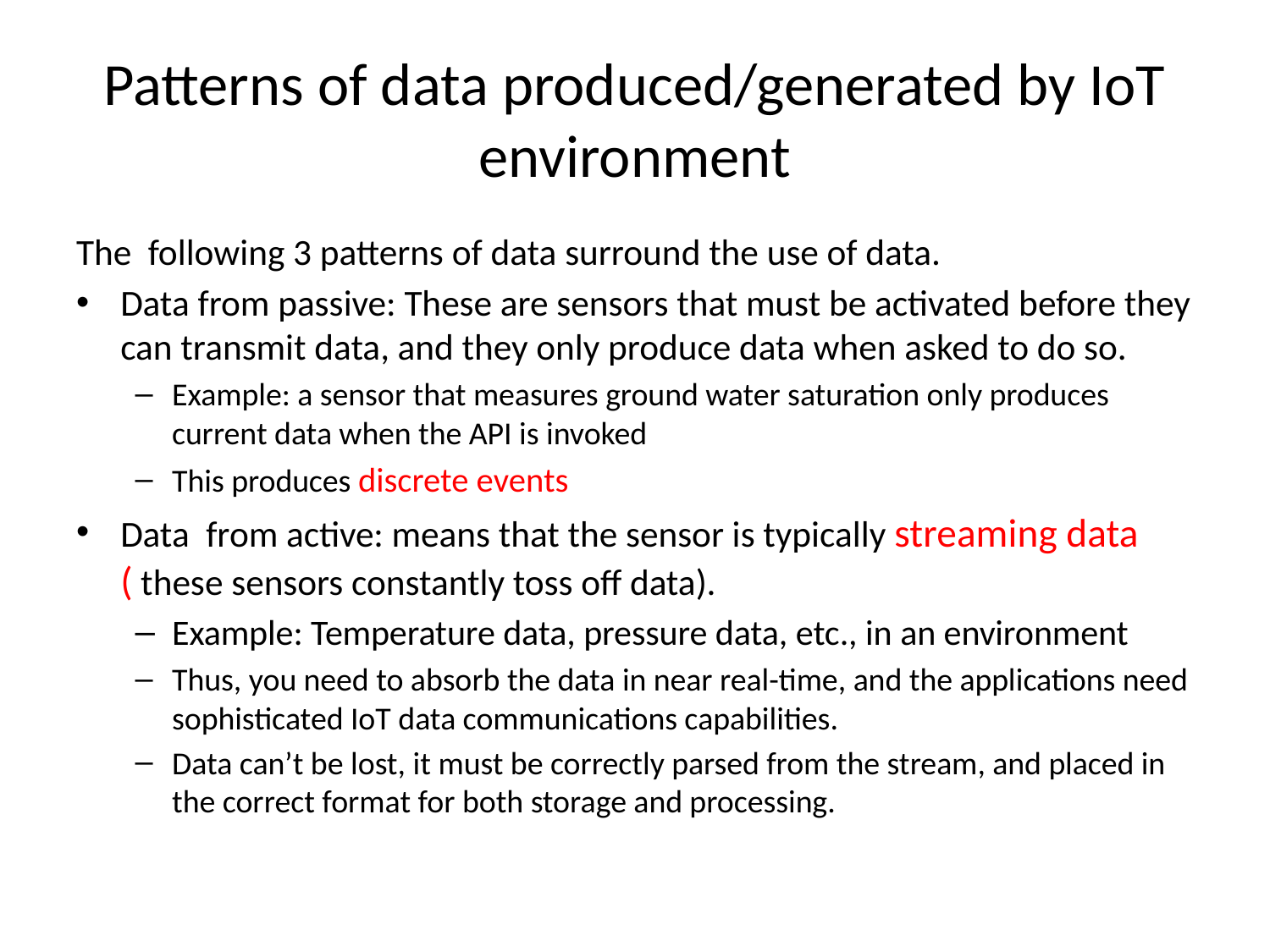

# Patterns of data produced/generated by IoT environment
The  following 3 patterns of data surround the use of data.
Data from passive: These are sensors that must be activated before they can transmit data, and they only produce data when asked to do so.
Example: a sensor that measures ground water saturation only produces current data when the API is invoked
This produces discrete events
Data  from active: means that the sensor is typically streaming data ( these sensors constantly toss off data).
Example: Temperature data, pressure data, etc., in an environment
Thus, you need to absorb the data in near real-time, and the applications need sophisticated IoT data communications capabilities.
Data can’t be lost, it must be correctly parsed from the stream, and placed in the correct format for both storage and processing.